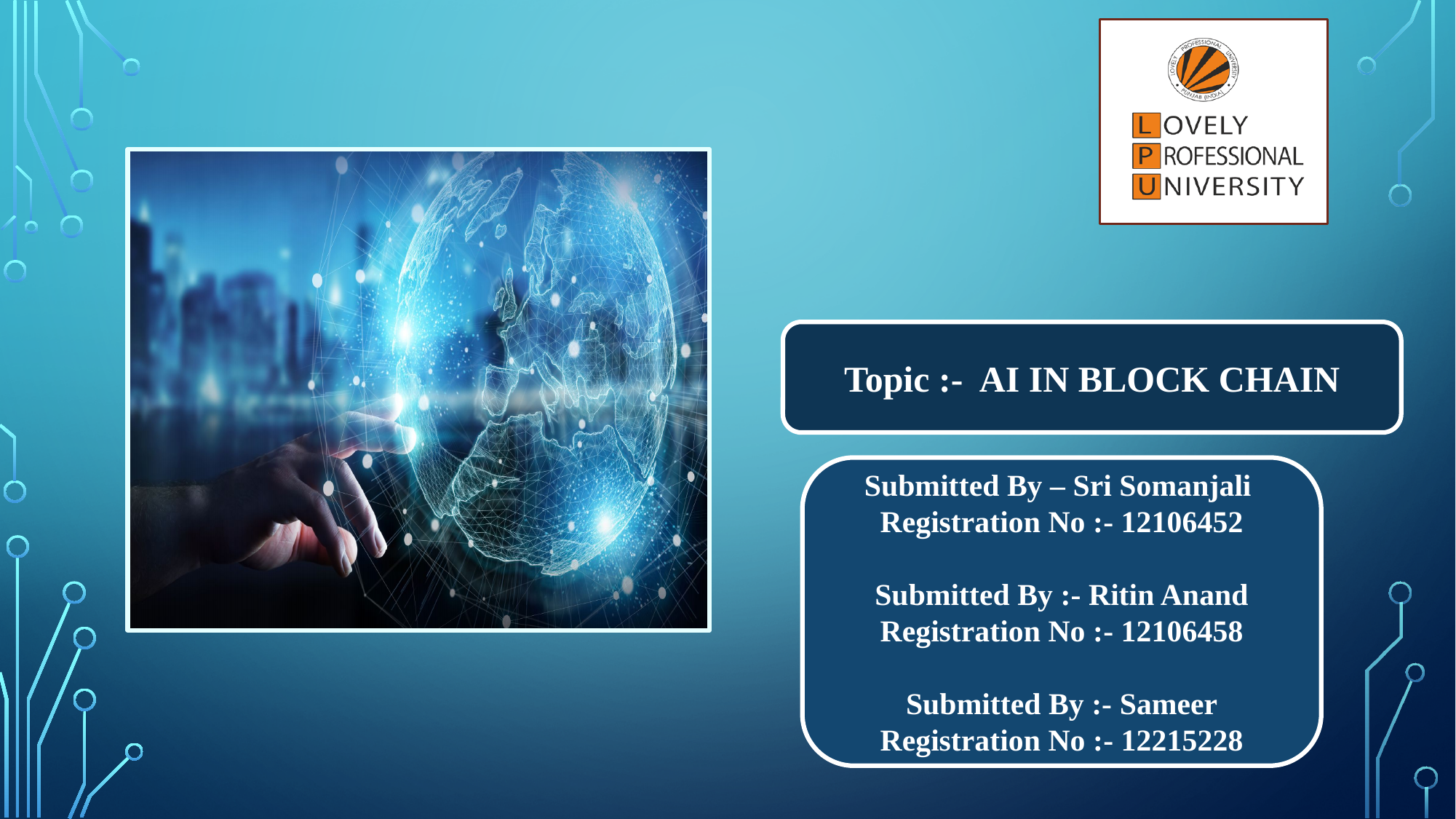

Topic :-  AI IN BLOCK CHAIN
Submitted By – Sri Somanjali
Registration No :- 12106452

Submitted By :- Ritin Anand
Registration No :- 12106458

Submitted By :- Sameer
Registration No :- 12215228